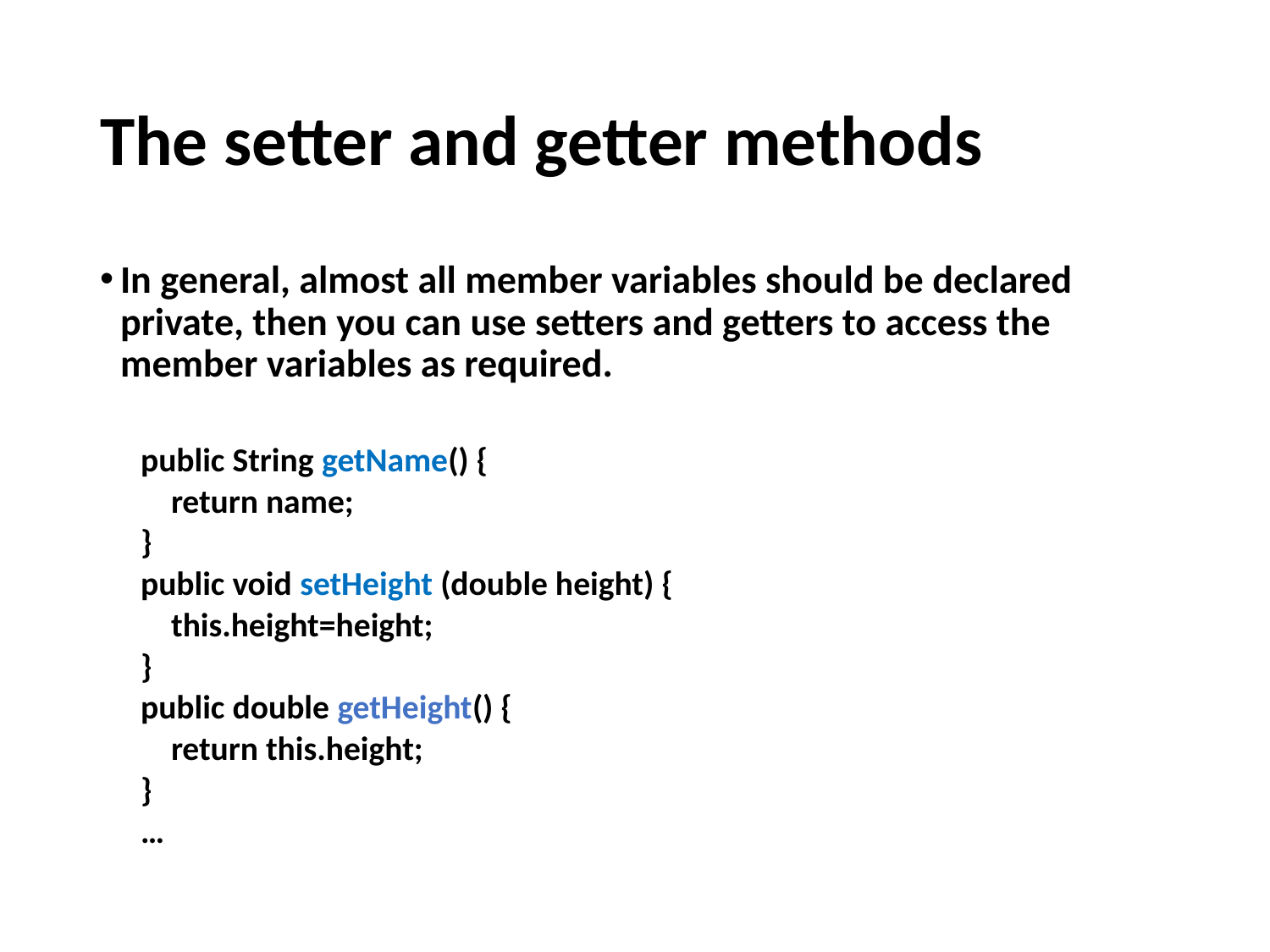

# The setter and getter methods
In general, almost all member variables should be declared private, then you can use setters and getters to access the member variables as required.

public String getName() {
    return name;
}
public void setHeight (double height) {
    this.height=height;
}
public double getHeight() {
    return this.height;
}
…